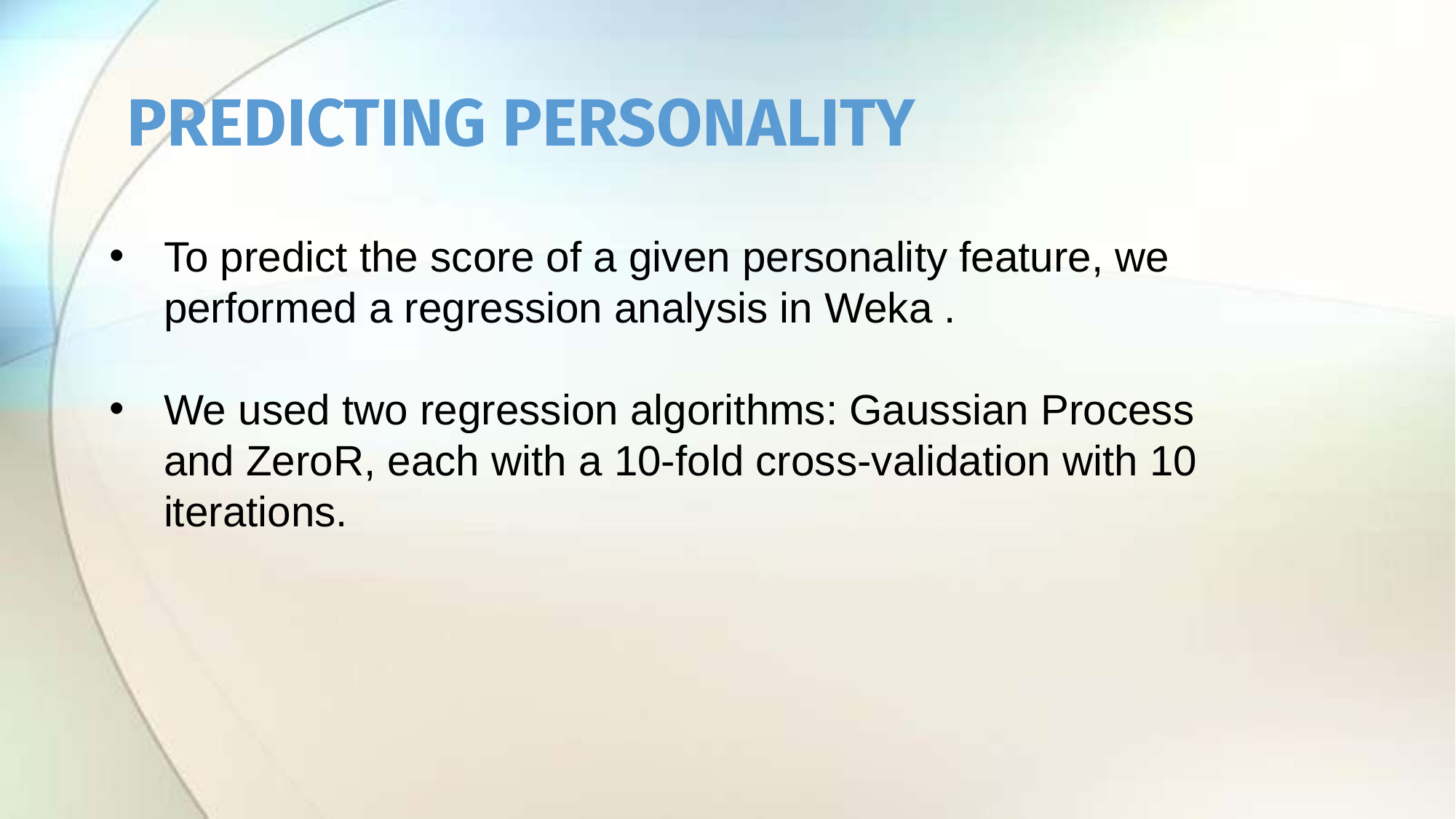

# PREDICTING PERSONALITY
To predict the score of a given personality feature, we performed a regression analysis in Weka .

We used two regression algorithms: Gaussian Process and ZeroR, each with a 10-fold cross-validation with 10 iterations.